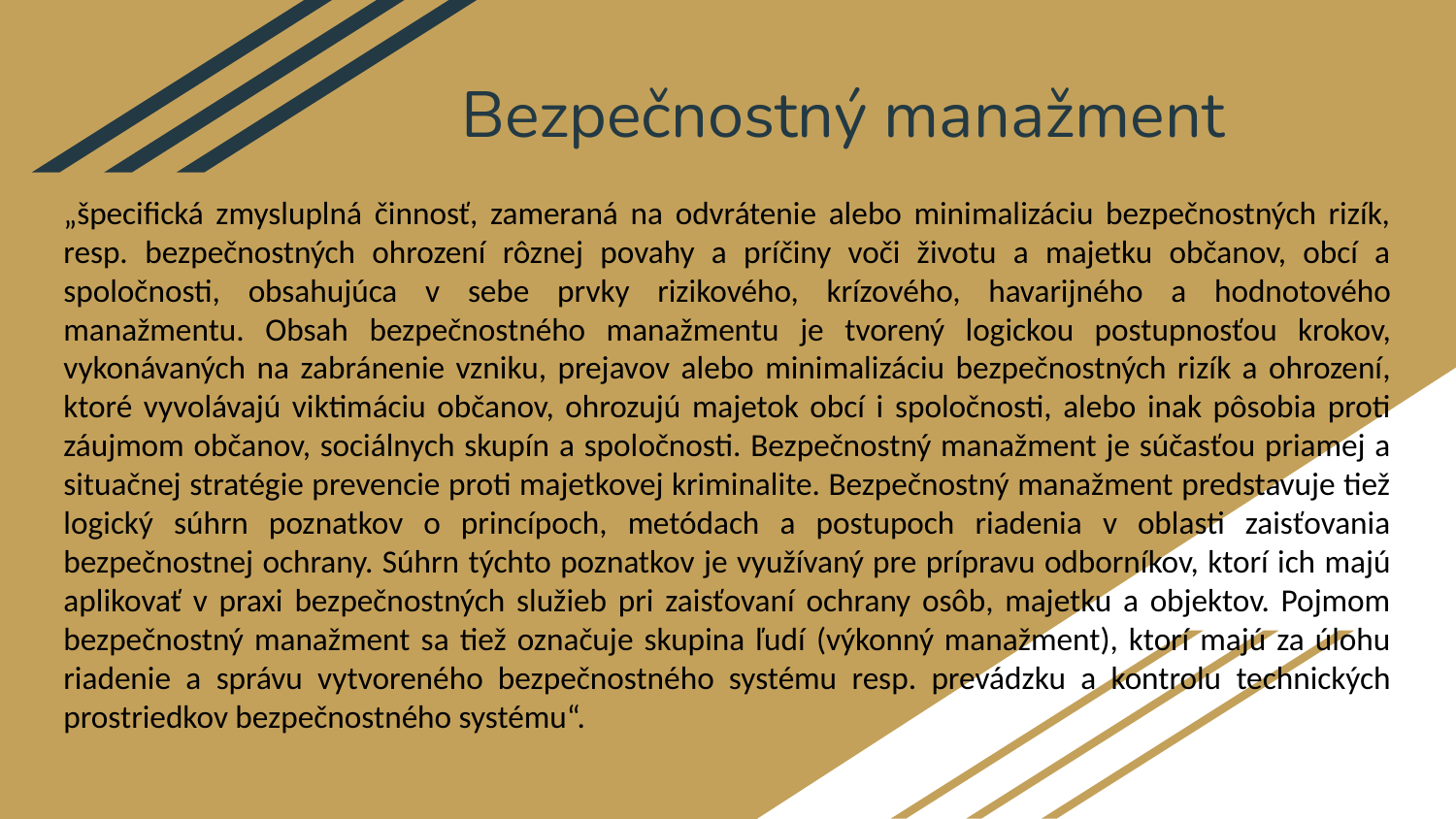

# Bezpečnostný manažment
„špecifická zmysluplná činnosť, zameraná na odvrátenie alebo minimalizáciu bezpečnostných rizík, resp. bezpečnostných ohrození rôznej povahy a príčiny voči životu a majetku občanov, obcí a spoločnosti, obsahujúca v sebe prvky rizikového, krízového, havarijného a hodnotového manažmentu. Obsah bezpečnostného manažmentu je tvorený logickou postupnosťou krokov, vykonávaných na zabránenie vzniku, prejavov alebo minimalizáciu bezpečnostných rizík a ohrození, ktoré vyvolávajú viktimáciu občanov, ohrozujú majetok obcí i spoločnosti, alebo inak pôsobia proti záujmom občanov, sociálnych skupín a spoločnosti. Bezpečnostný manažment je súčasťou priamej a situačnej stratégie prevencie proti majetkovej kriminalite. Bezpečnostný manažment predstavuje tiež logický súhrn poznatkov o princípoch, metódach a postupoch riadenia v oblasti zaisťovania bezpečnostnej ochrany. Súhrn týchto poznatkov je využívaný pre prípravu odborníkov, ktorí ich majú aplikovať v praxi bezpečnostných služieb pri zaisťovaní ochrany osôb, majetku a objektov. Pojmom bezpečnostný manažment sa tiež označuje skupina ľudí (výkonný manažment), ktorí majú za úlohu riadenie a správu vytvoreného bezpečnostného systému resp. prevádzku a kontrolu technických prostriedkov bezpečnostného systému“.